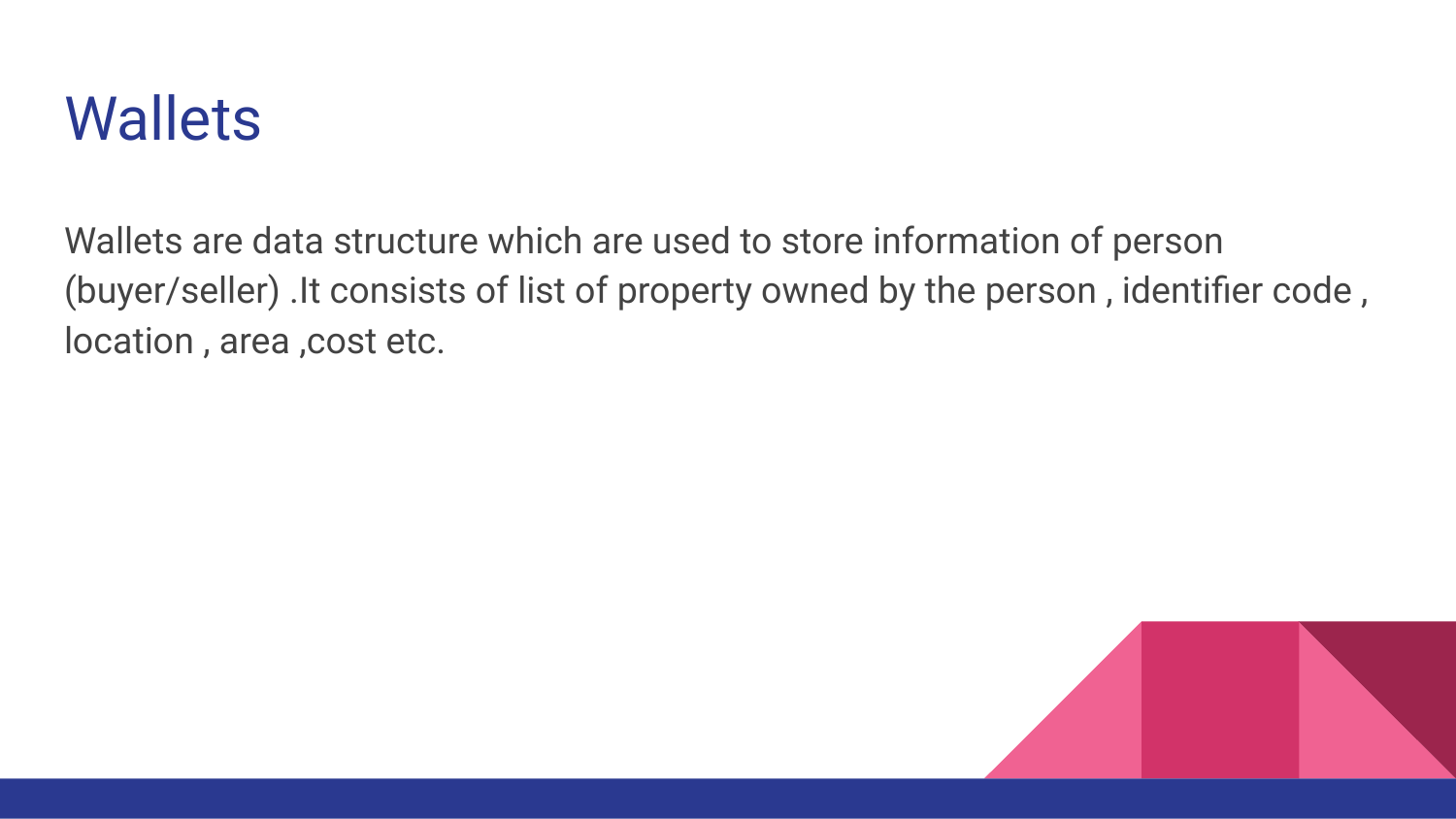

# Wallets
Wallets are data structure which are used to store information of person (buyer/seller) .It consists of list of property owned by the person , identifier code , location , area ,cost etc.